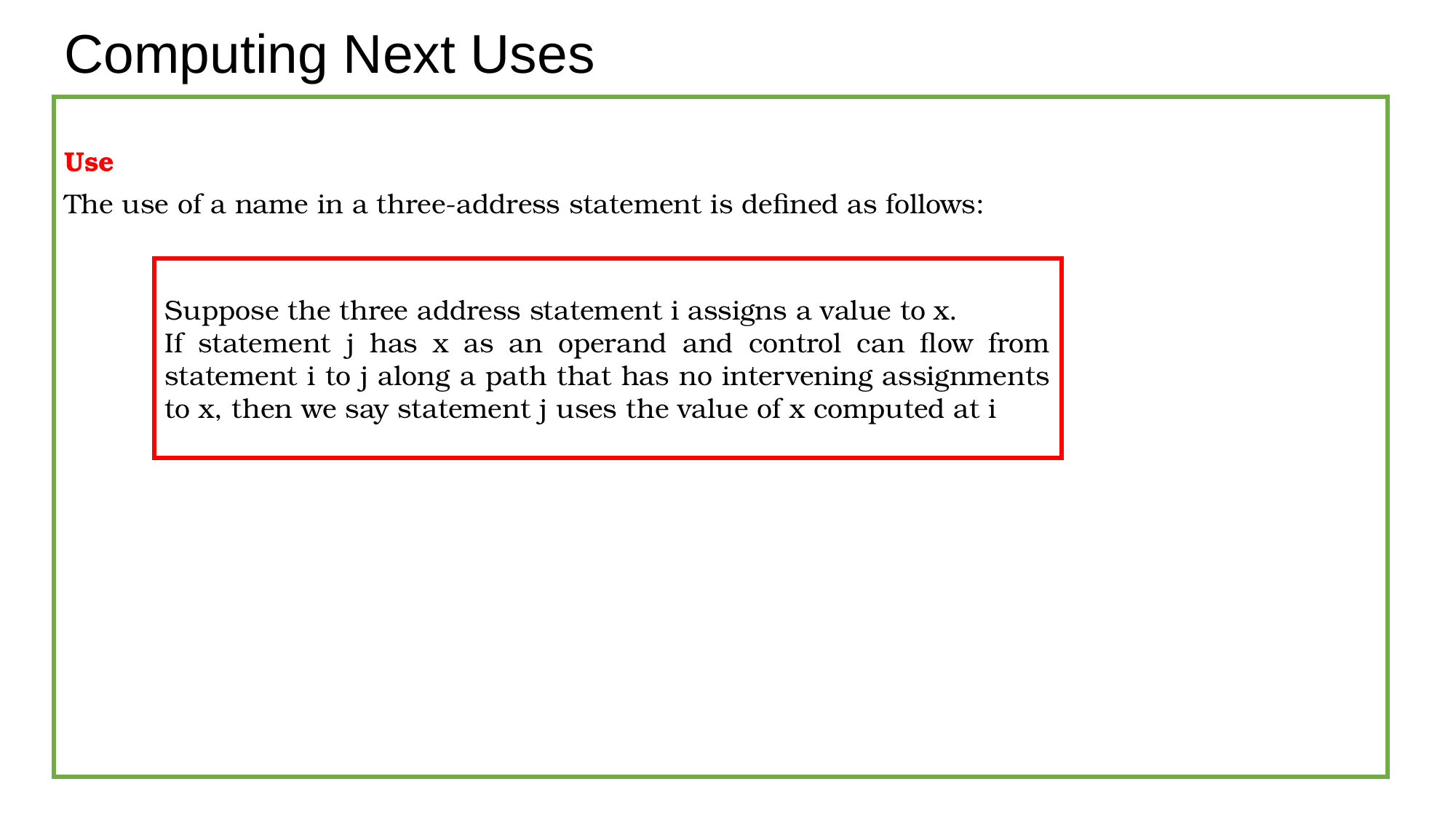

# Computing Next Uses

Use
The use of a name in a three-address statement is defined as follows:

Suppose the three address statement i assigns a value to x.
If statement j has x as an operand and control can flow from statement i to j along a path that has no intervening assignments to x, then we say statement j uses the value of x computed at i